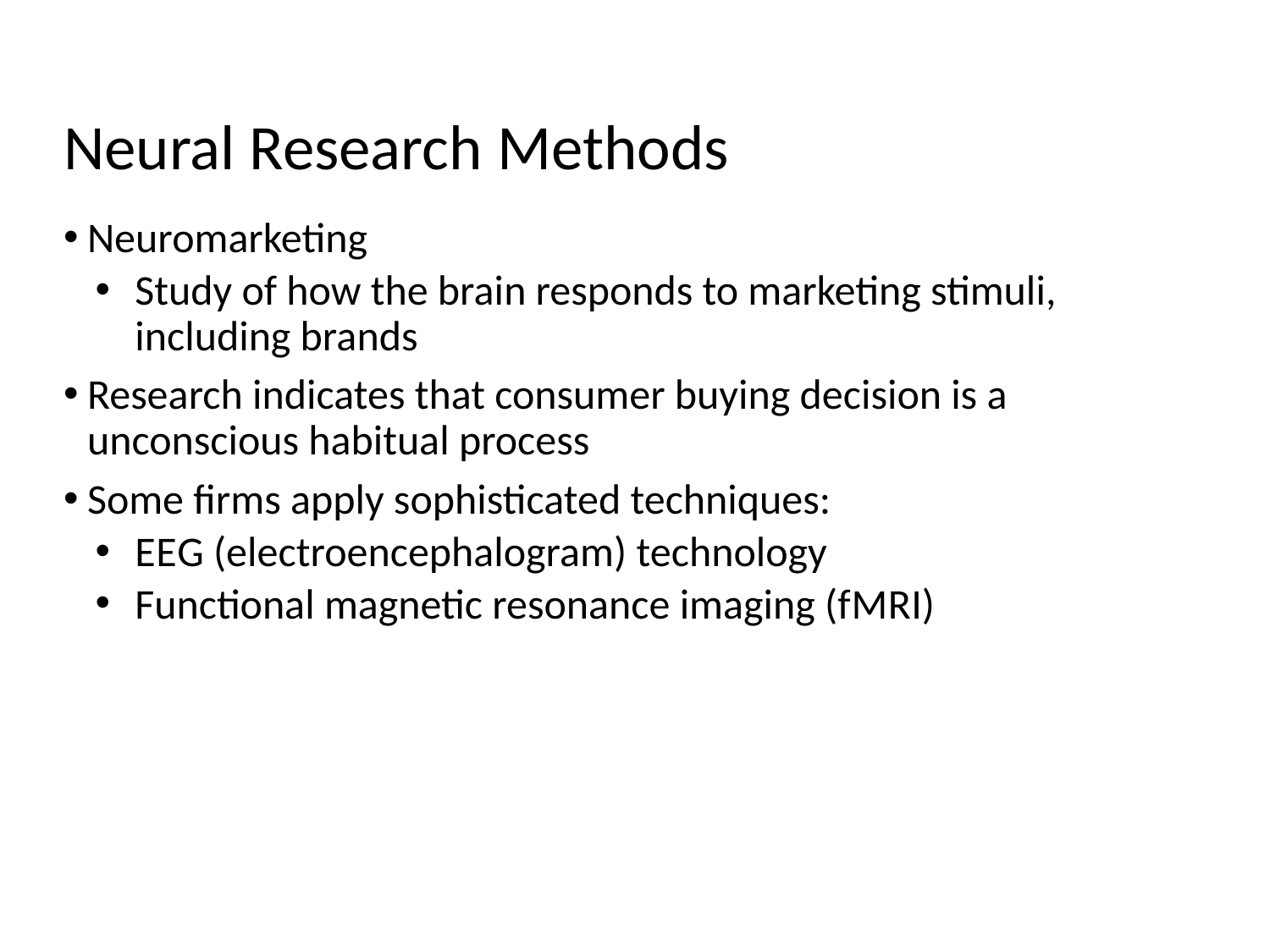

# Neural Research Methods
Neuromarketing
Study of how the brain responds to marketing stimuli, including brands
Research indicates that consumer buying decision is a unconscious habitual process
Some firms apply sophisticated techniques:
E E G (electroencephalogram) technology
Functional magnetic resonance imaging (f M R I)